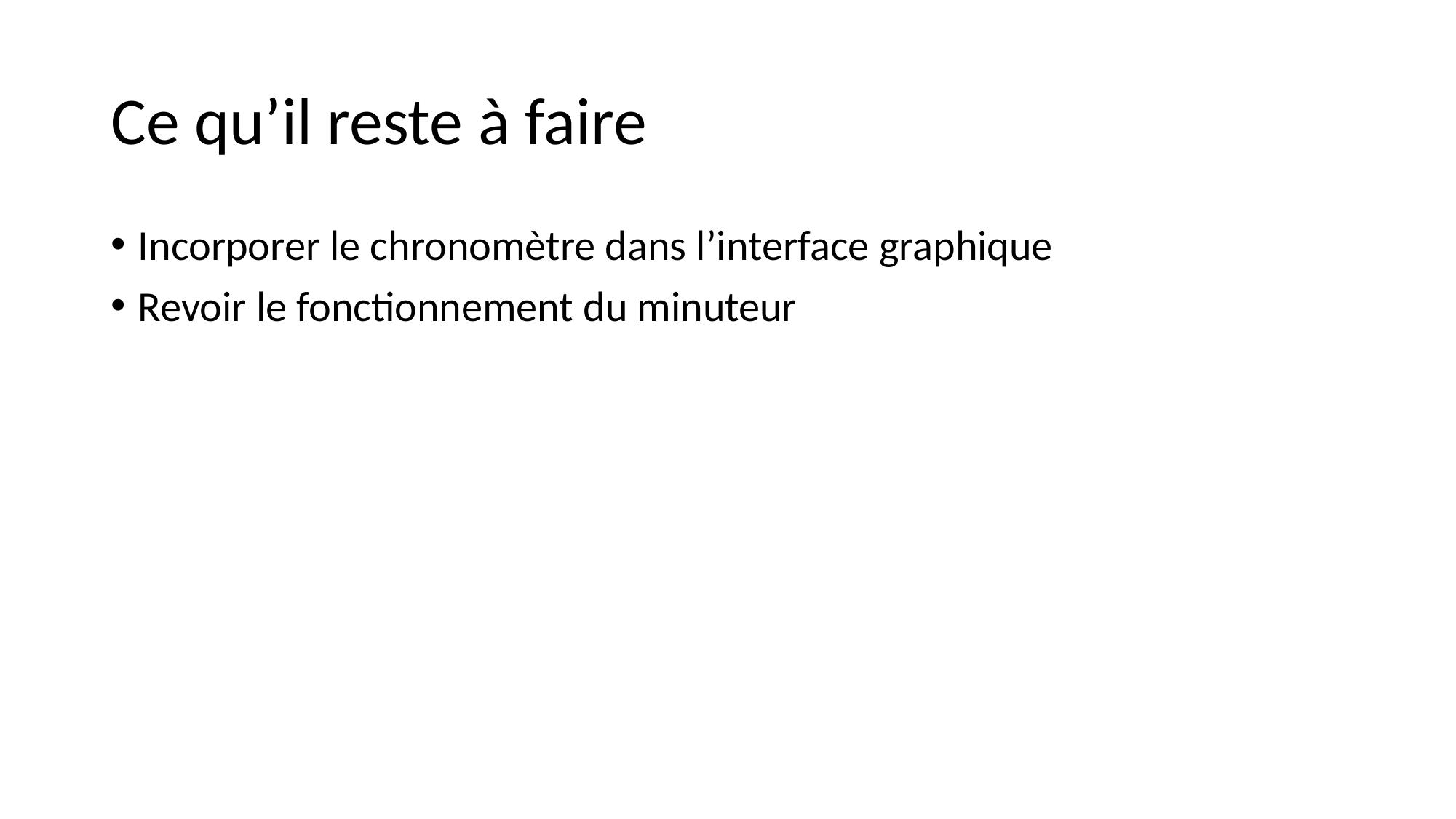

# Ce qu’il reste à faire
Incorporer le chronomètre dans l’interface graphique
Revoir le fonctionnement du minuteur